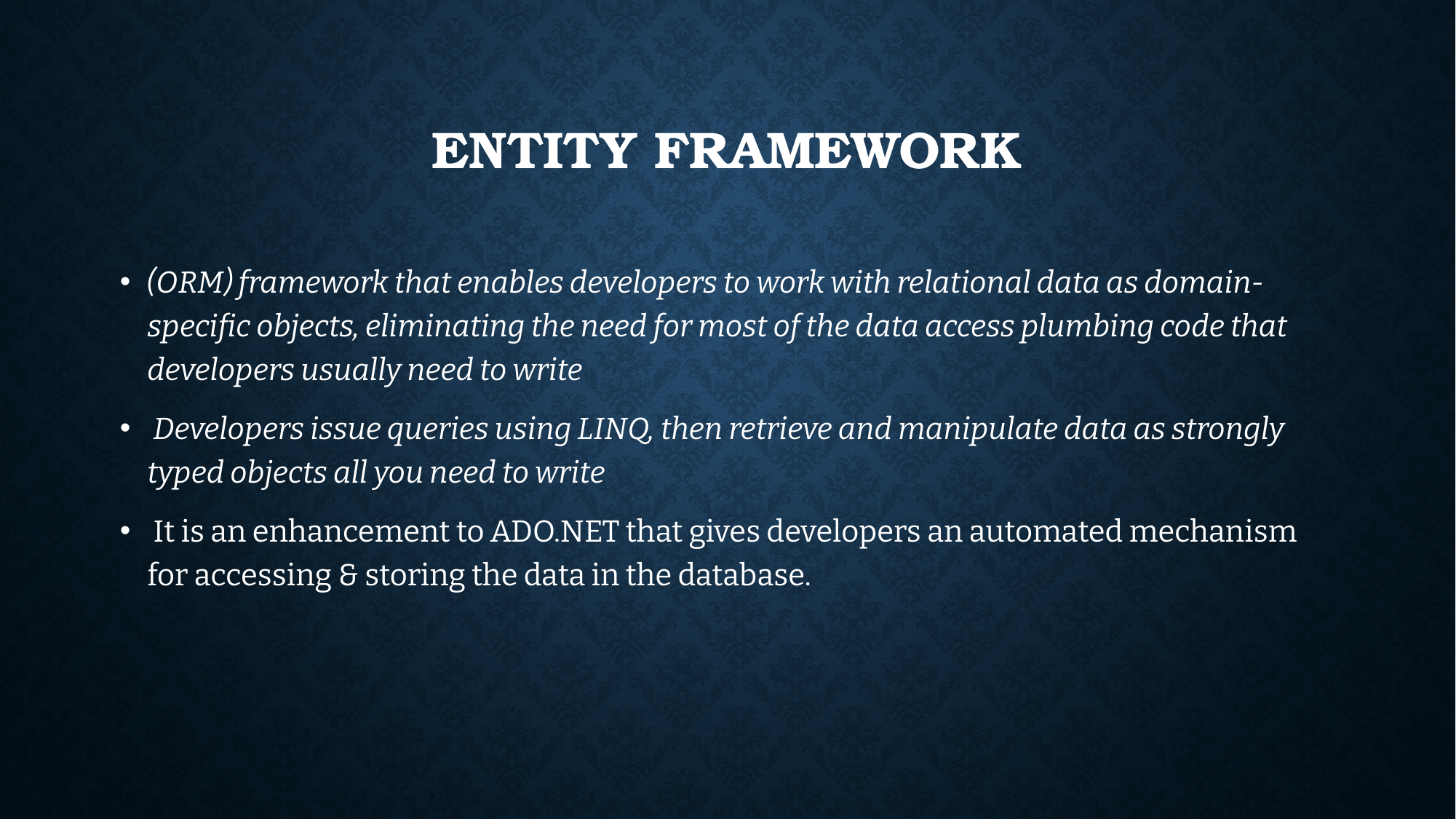

# Entity framework
(ORM) framework that enables developers to work with relational data as domain-specific objects, eliminating the need for most of the data access plumbing code that developers usually need to write
 Developers issue queries using LINQ, then retrieve and manipulate data as strongly typed objects all you need to write
 It is an enhancement to ADO.NET that gives developers an automated mechanism for accessing & storing the data in the database.